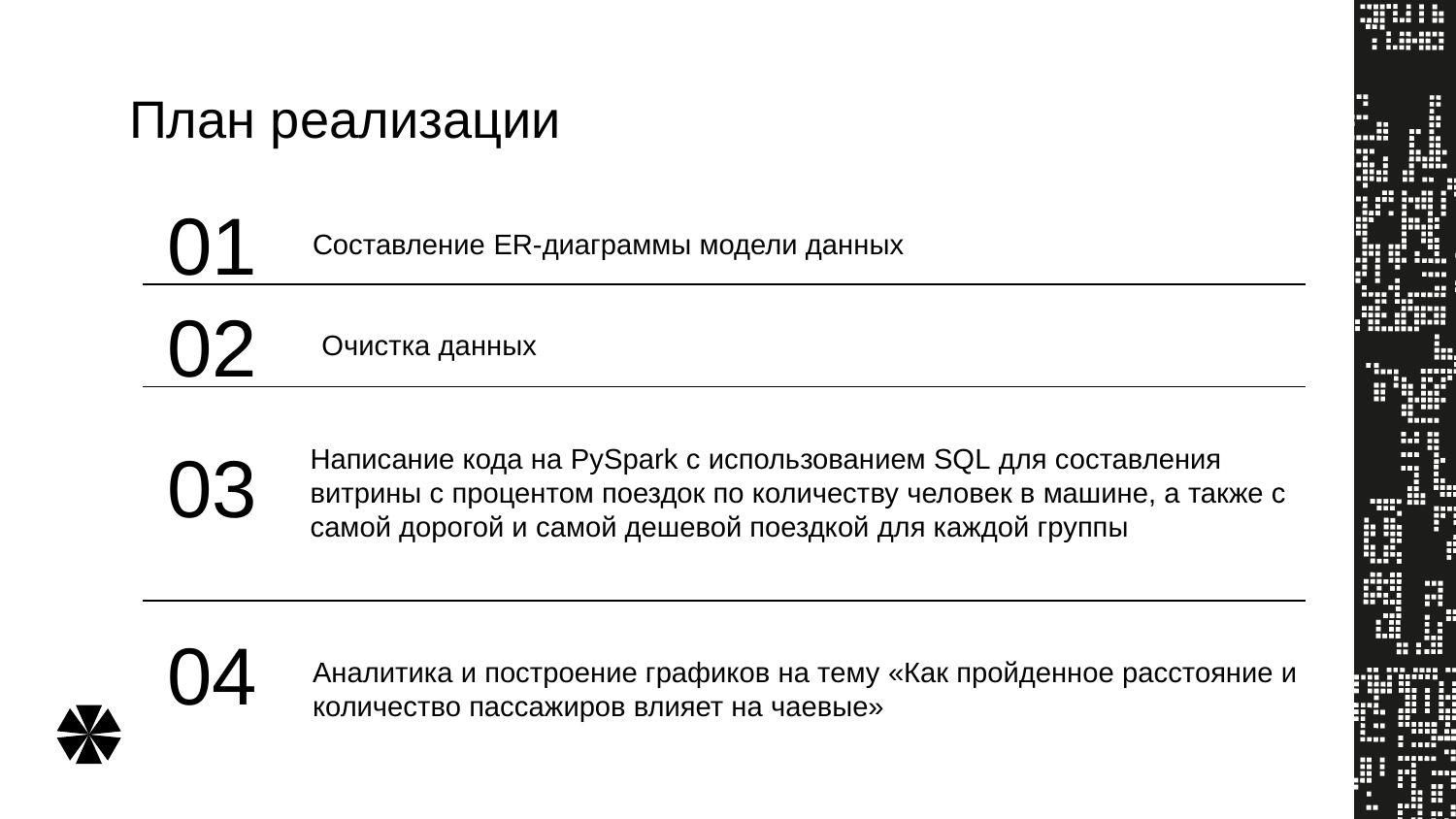

# План реализации
01
Составление ER-диаграммы модели данных
02
Очистка данных
Написание кода на PySpark с использованием SQL для составления витрины с процентом поездок по количеству человек в машине, а также с самой дорогой и самой дешевой поездкой для каждой группы
03
04
Аналитика и построение графиков на тему «Как пройденное расстояние и количество пассажиров влияет на чаевые»